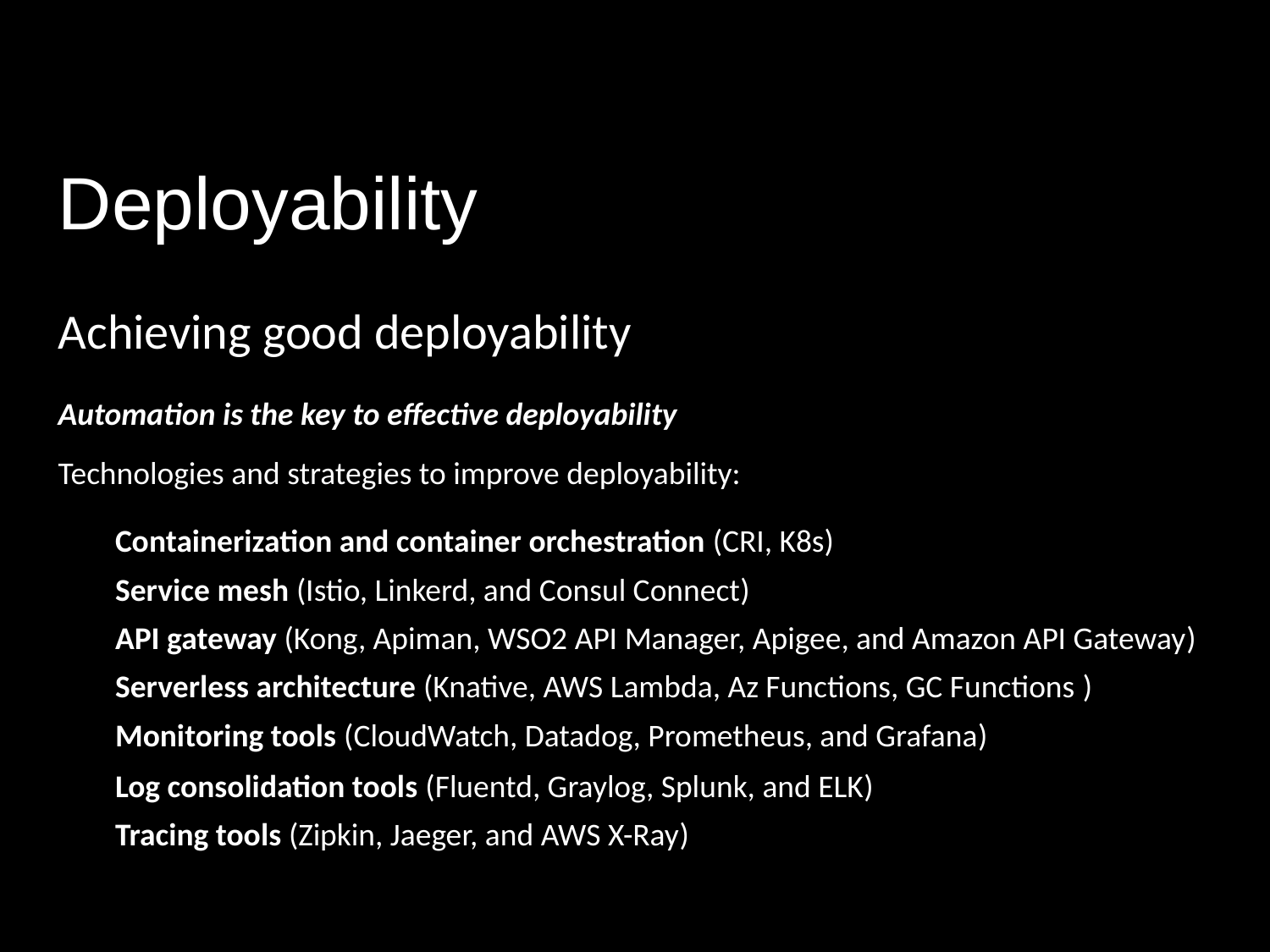

Deployability
Achieving good deployability
Automation is the key to effective deployability
Technologies and strategies to improve deployability:
Containerization and container orchestration (CRI, K8s)
Service mesh (Istio, Linkerd, and Consul Connect)
API gateway (Kong, Apiman, WSO2 API Manager, Apigee, and Amazon API Gateway)
Serverless architecture (Knative, AWS Lambda, Az Functions, GC Functions )
Monitoring tools (CloudWatch, Datadog, Prometheus, and Grafana)
Log consolidation tools (Fluentd, Graylog, Splunk, and ELK)
Tracing tools (Zipkin, Jaeger, and AWS X-Ray)